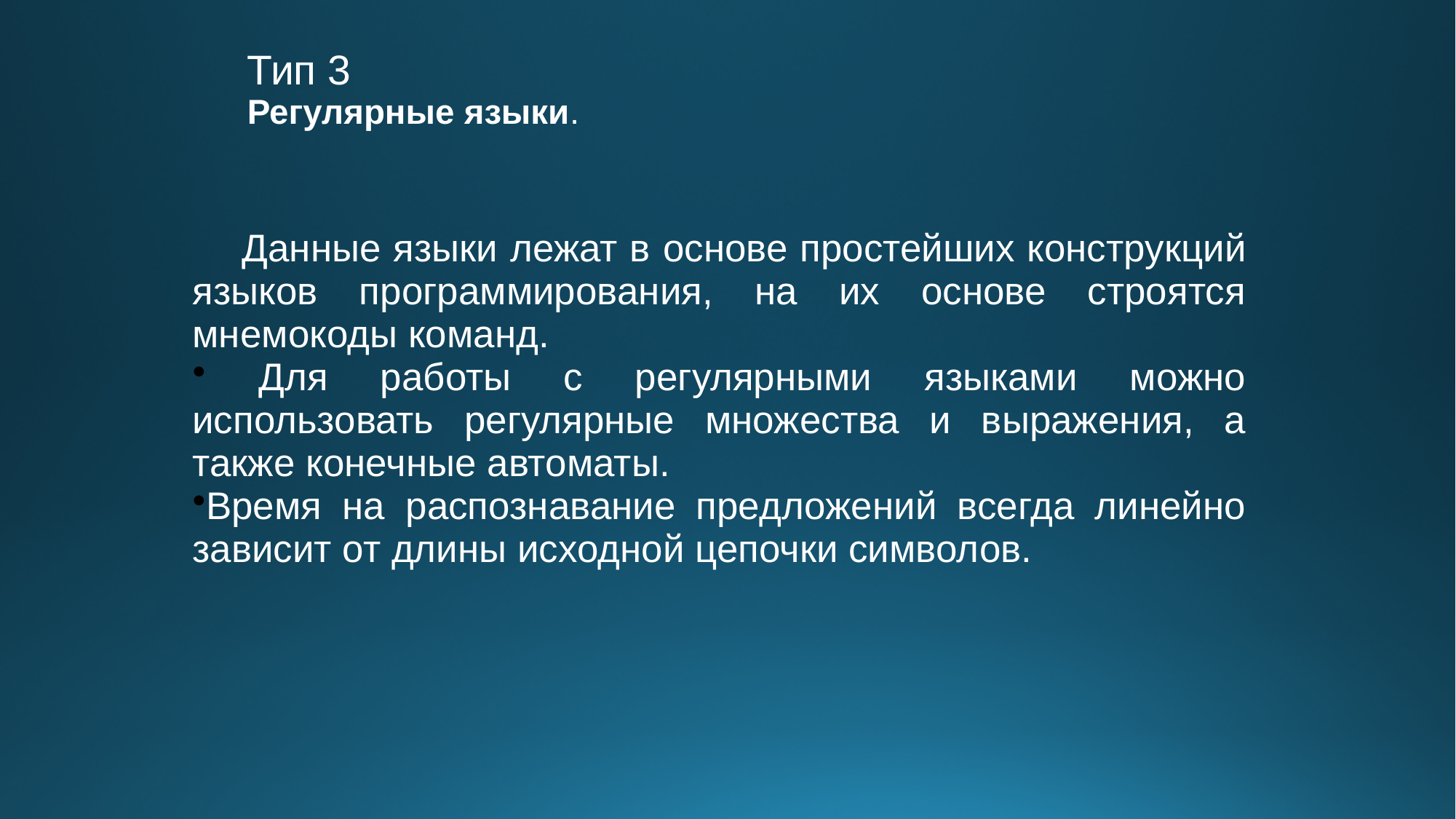

# Тип 3 Регулярные языки.
    Данные языки лежат в основе простейших конструкций языков программирования, на их основе строятся мнемокоды команд.
 Для работы с регулярными языками можно использовать регулярные множества и выражения, а также конечные автоматы.
Время на распознавание предложений всегда линейно зависит от длины исходной цепочки символов.